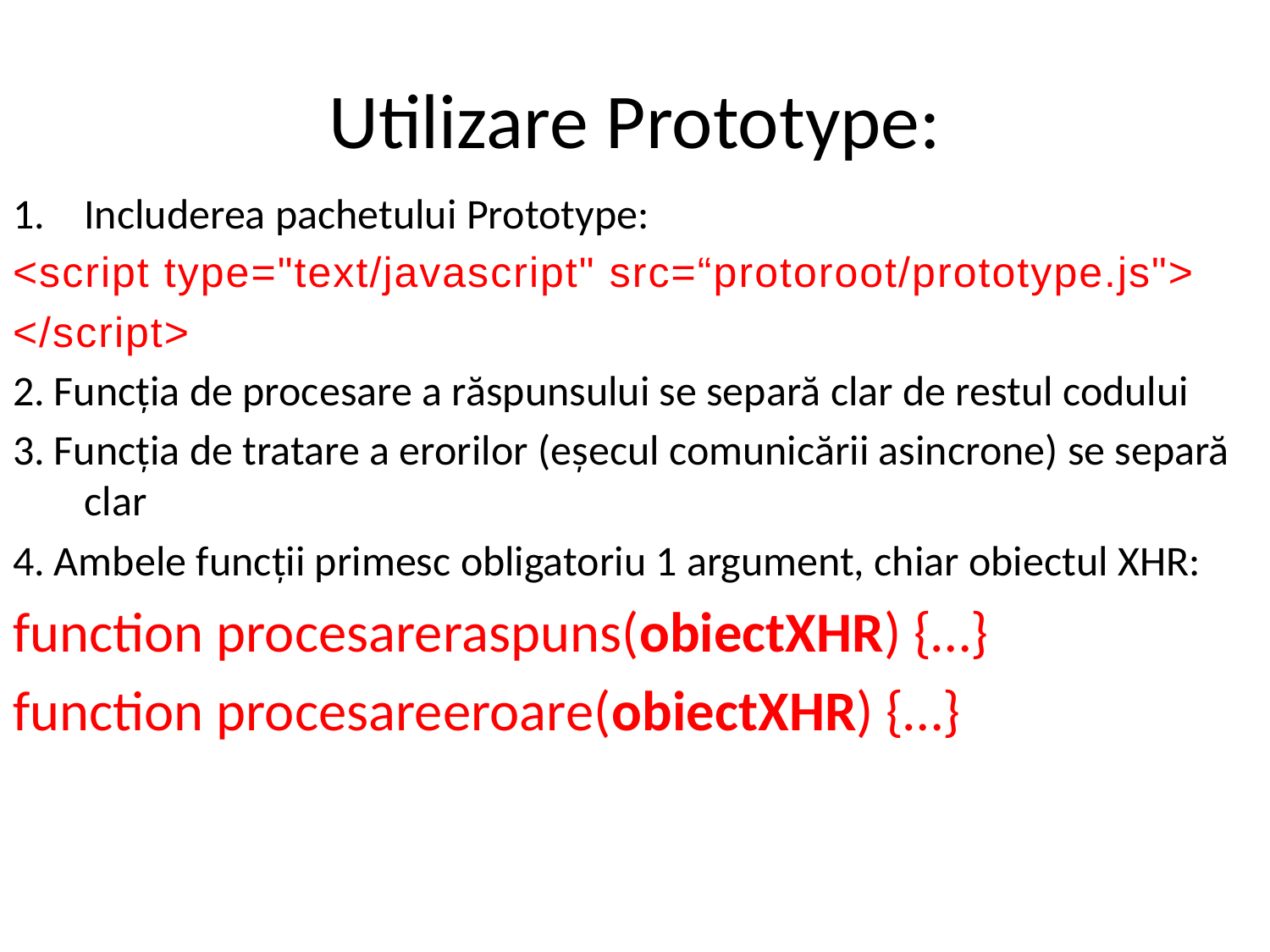

# Utilizare Prototype:
Includerea pachetului Prototype:
<script type="text/javascript" src=“protoroot/prototype.js">
</script>
2. Funcția de procesare a răspunsului se separă clar de restul codului
3. Funcția de tratare a erorilor (eșecul comunicării asincrone) se separă clar
4. Ambele funcții primesc obligatoriu 1 argument, chiar obiectul XHR:
function procesareraspuns(obiectXHR) {…}
function procesareeroare(obiectXHR) {…}